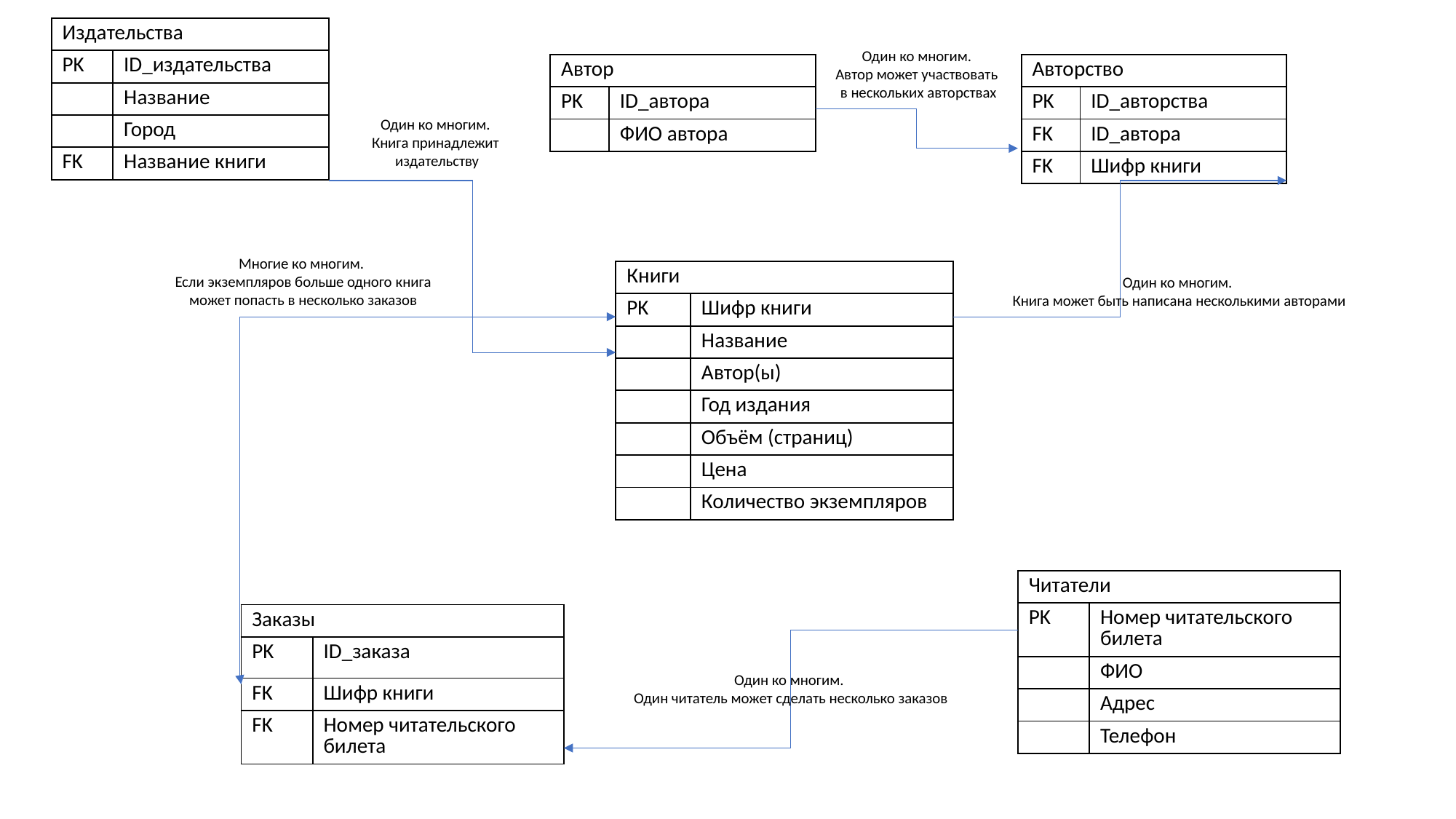

| Издательства |  |
| --- | --- |
| PK | ID\_издательства |
|  | Название |
|  | Город |
| FK | Название книги |
Один ко многим.
Автор может участвовать
в нескольких авторствах
| Автор |  |
| --- | --- |
| PK | ID\_автора |
|  | ФИО автора |
| Авторство |  |
| --- | --- |
| PK | ID\_авторства |
| FK | ID\_автора |
| FK | Шифр книги |
Один ко многим.
Книга принадлежит
издательству
Многие ко многим.
Если экземпляров больше одного книга
может попасть в несколько заказов
| Книги |  |
| --- | --- |
| PK | Шифр книги |
|  | Название |
|  | Автор(ы) |
|  | Год издания |
|  | Объём (страниц) |
|  | Цена |
|  | Количество экземпляров |
Один ко многим.
Книга может быть написана несколькими авторами
| Читатели |  |
| --- | --- |
| PK | Номер читательского билета |
|  | ФИО |
|  | Адрес |
|  | Телефон |
| Заказы |  |
| --- | --- |
| PK | ID\_заказа |
| FK | Шифр книги |
| FK | Номер читательского билета |
Один ко многим.
Один читатель может сделать несколько заказов